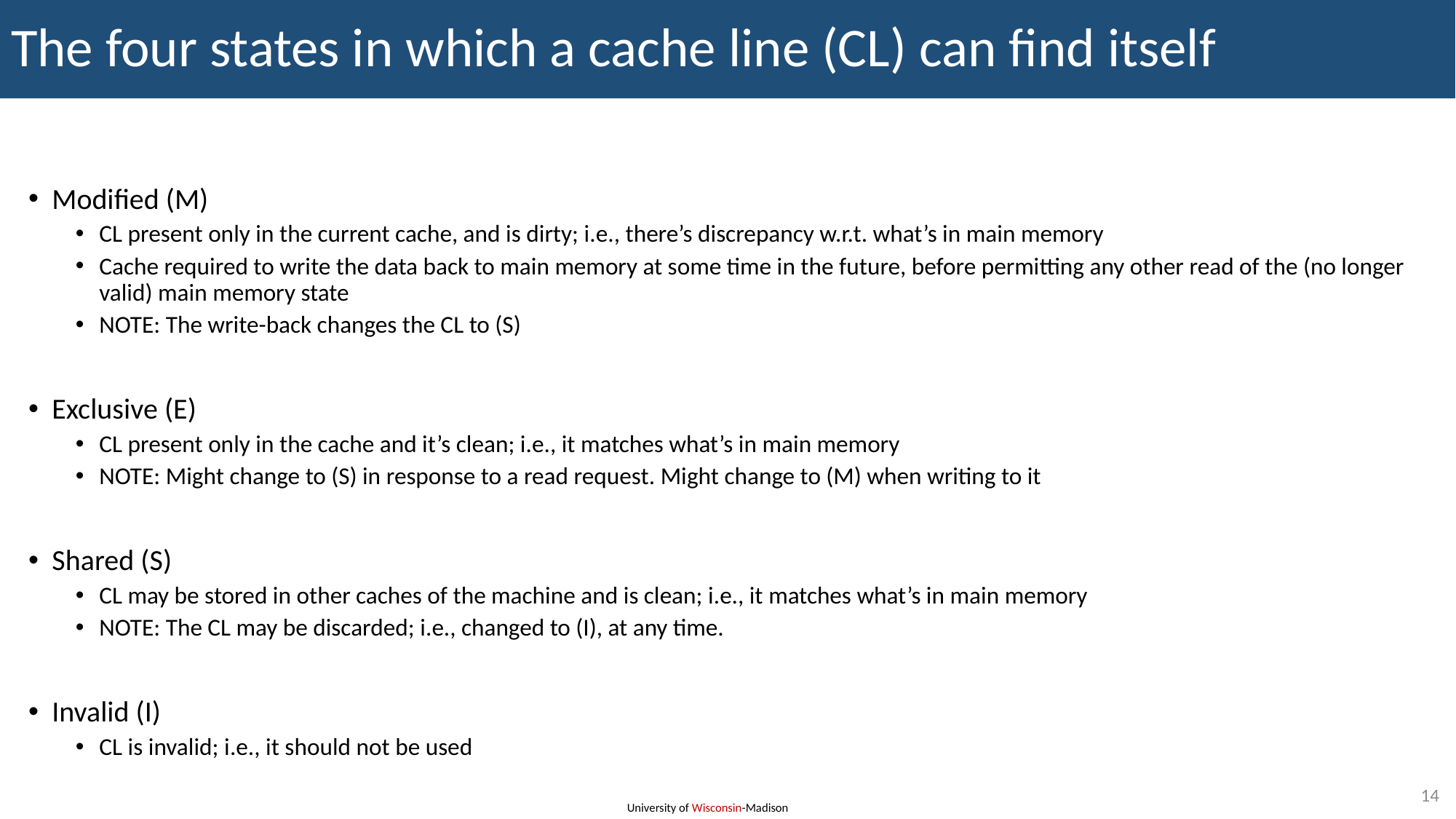

# The four states in which a cache line (CL) can find itself
Modified (M)
CL present only in the current cache, and is dirty; i.e., there’s discrepancy w.r.t. what’s in main memory
Cache required to write the data back to main memory at some time in the future, before permitting any other read of the (no longer valid) main memory state
NOTE: The write-back changes the CL to (S)

Exclusive (E)
CL present only in the cache and it’s clean; i.e., it matches what’s in main memory
NOTE: Might change to (S) in response to a read request. Might change to (M) when writing to it

Shared (S)
CL may be stored in other caches of the machine and is clean; i.e., it matches what’s in main memory
NOTE: The CL may be discarded; i.e., changed to (I), at any time.

Invalid (I)
CL is invalid; i.e., it should not be used
14